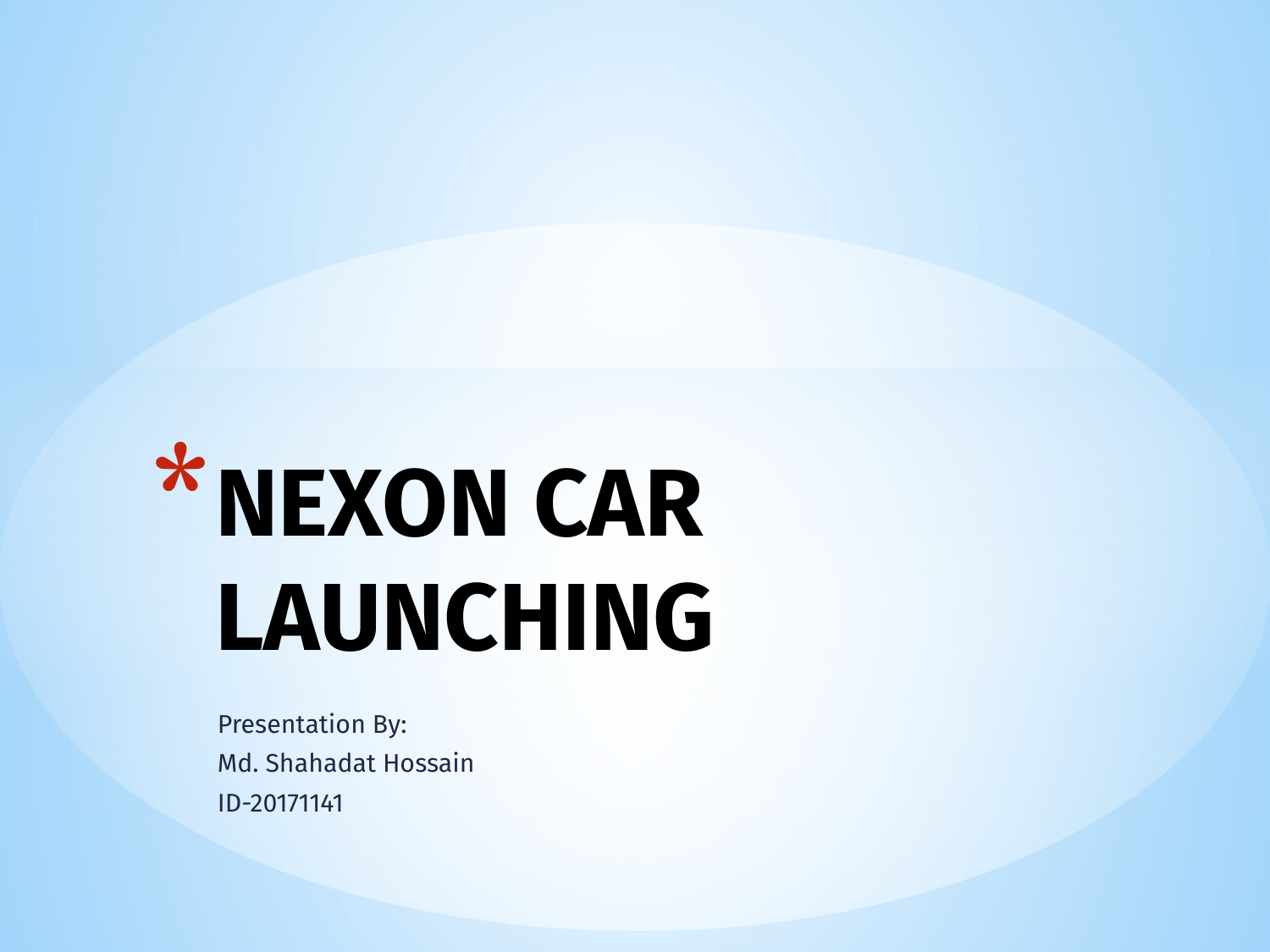

# NEXON CAR LAUNCHING
Presentation By:
Md. Shahadat Hossain
ID-20171141